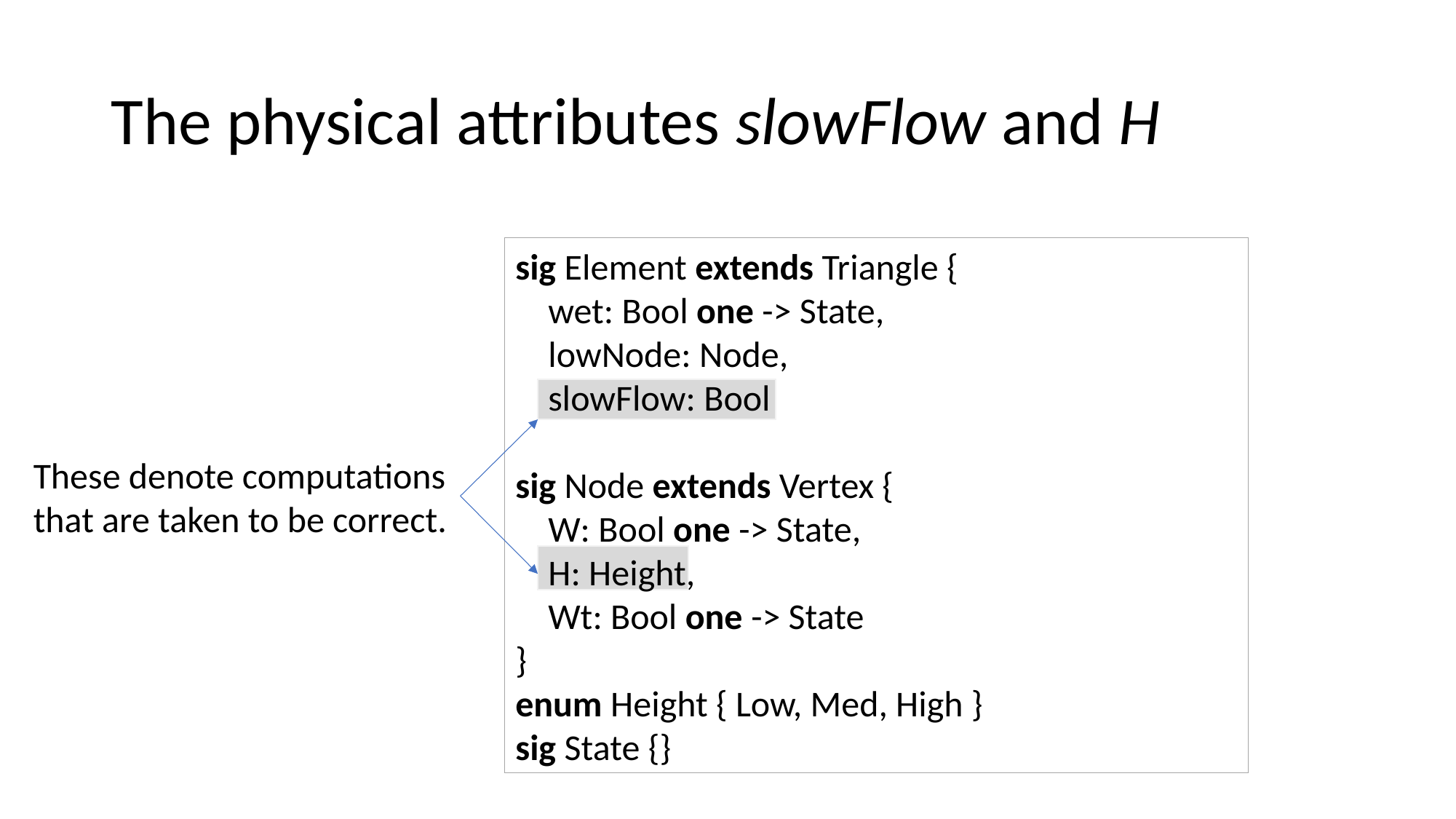

# The physical attributes slowFlow and H
sig Element extends Triangle {
    wet: Bool one -> State,
    lowNode: Node,
    slowFlow: Bool

sig Node extends Vertex {
    W: Bool one -> State,
    H: Height,
    Wt: Bool one -> State
}
enum Height { Low, Med, High }
sig State {}

These denote computations that are taken to be correct.